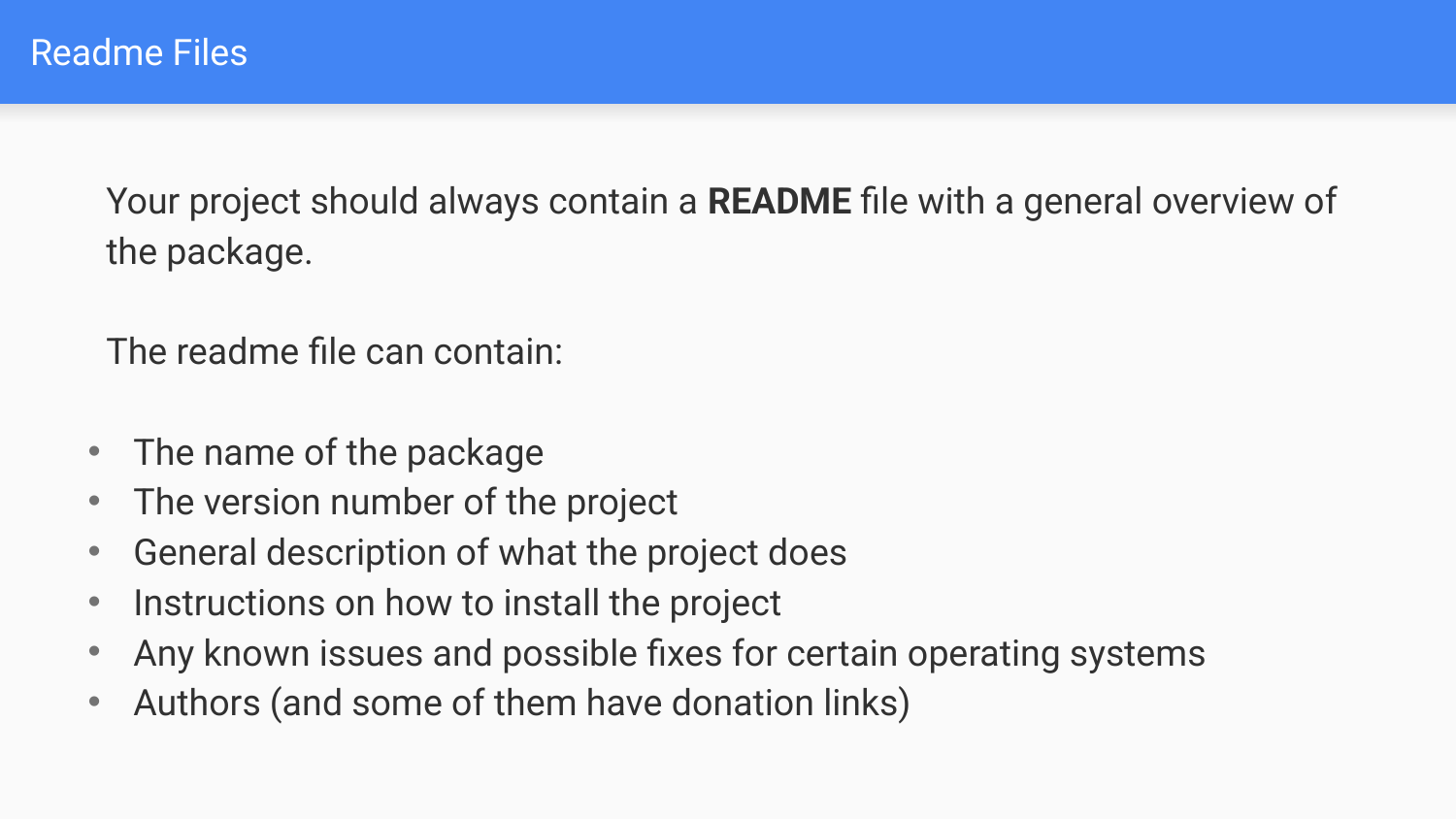

# Readme Files
Your project should always contain a README file with a general overview of the package.

The readme file can contain:

The name of the package
The version number of the project
General description of what the project does
Instructions on how to install the project
Any known issues and possible fixes for certain operating systems
Authors (and some of them have donation links)